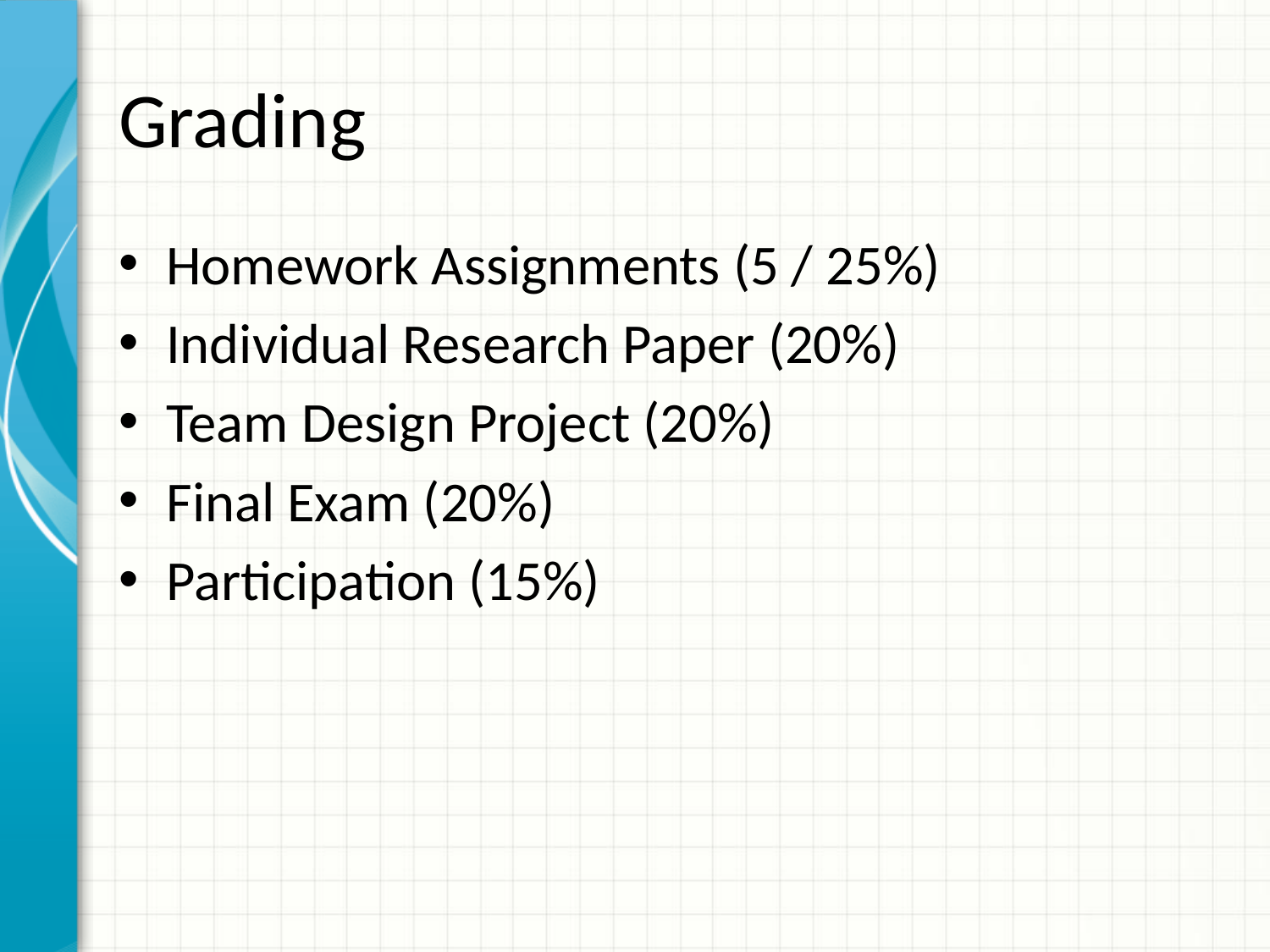

# Grading
Homework Assignments (5 / 25%)
Individual Research Paper (20%)
Team Design Project (20%)
Final Exam (20%)
Participation (15%)